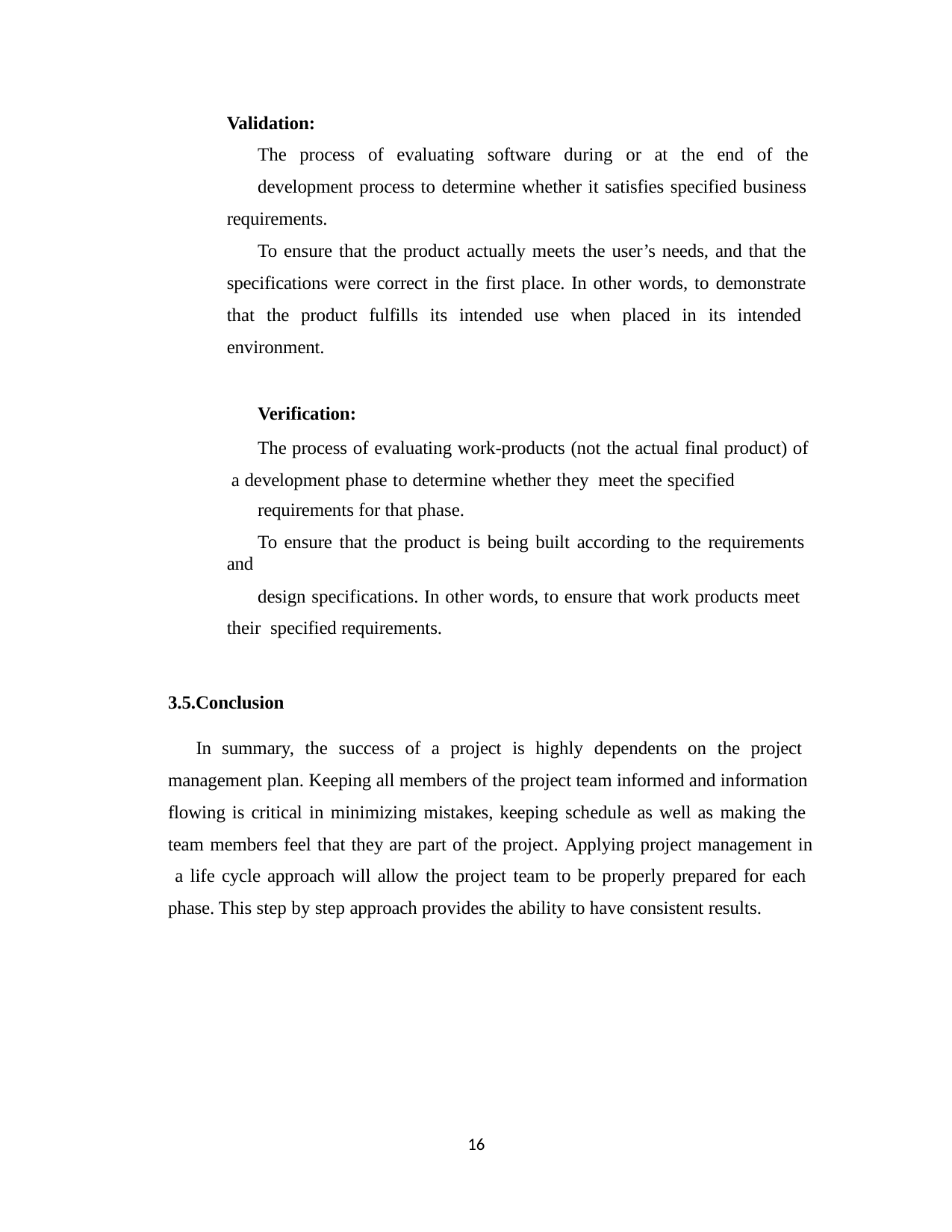

Validation:
The process of evaluating software during or at the end of the
development process to determine whether it satisfies specified business  requirements.
To ensure that the product actually meets the user’s needs, and that the  specifications were correct in the first place. In other words, to demonstrate  that the product fulfills its intended use when placed in its intended  environment.

Verification:
The process of evaluating work-products (not the actual final product) of  a development phase to determine whether they meet the specified
requirements for that phase.
To ensure that the product is being built according to the requirements and
design specifications. In other words, to ensure that work products meet their  specified requirements.
3.5.Conclusion
In summary, the success of a project is highly dependents on the project  management plan. Keeping all members of the project team informed and information  flowing is critical in minimizing mistakes, keeping schedule as well as making the  team members feel that they are part of the project. Applying project management in  a life cycle approach will allow the project team to be properly prepared for each  phase. This step by step approach provides the ability to have consistent results.
16